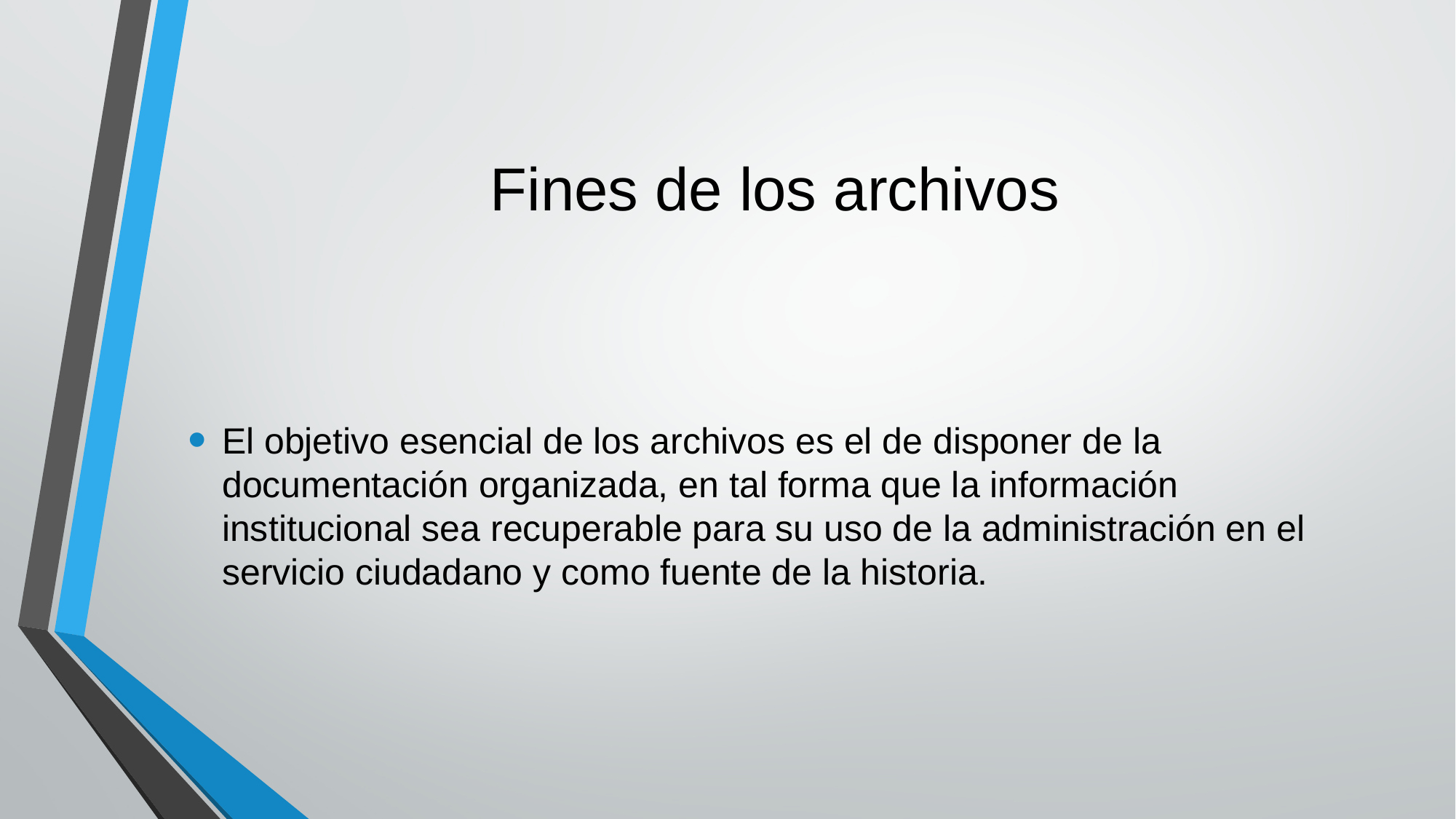

# Fines de los archivos
El objetivo esencial de los archivos es el de disponer de la documentación organizada, en tal forma que la información institucional sea recuperable para su uso de la administración en el servicio ciudadano y como fuente de la historia.